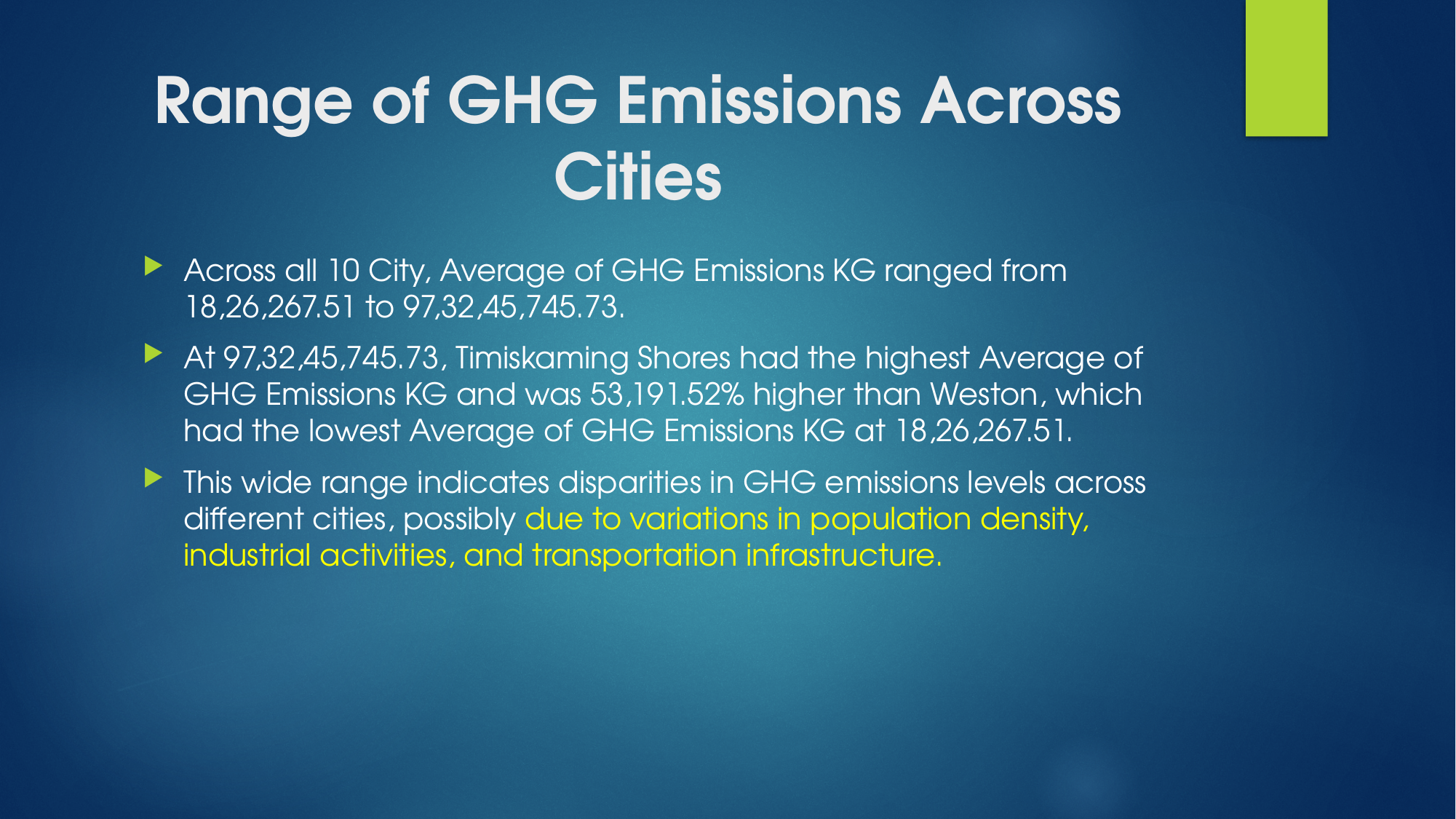

# Range of GHG Emissions Across Cities
﻿﻿Across all 10 City, Average of GHG Emissions KG ranged from 18,26,267.51 to 97,32,45,745.73.﻿﻿
At 97,32,45,745.73, Timiskaming Shores had the highest Average of GHG Emissions KG and was 53,191.52% higher than Weston, which had the lowest Average of GHG Emissions KG at 18,26,267.51.﻿﻿
This wide range indicates disparities in GHG emissions levels across different cities, possibly due to variations in population density, industrial activities, and transportation infrastructure.